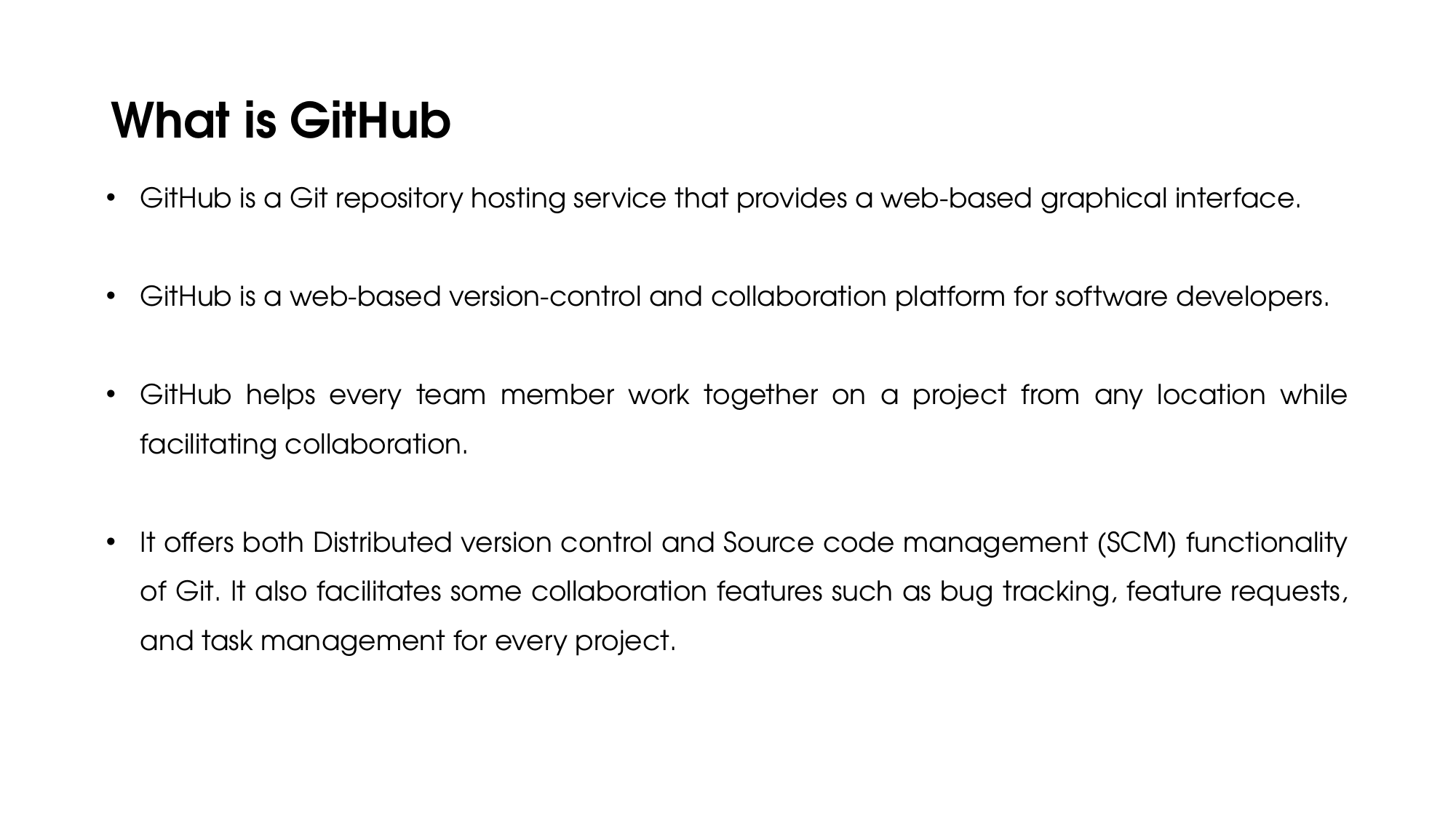

What is GitHub
GitHub is a Git repository hosting service that provides a web-based graphical interface.

GitHub is a web-based version-control and collaboration platform for software developers.

GitHub helps every team member work together on a project from any location while facilitating collaboration.

It offers both Distributed version control and Source code management (SCM) functionality of Git. It also facilitates some collaboration features such as bug tracking, feature requests, and task management for every project.